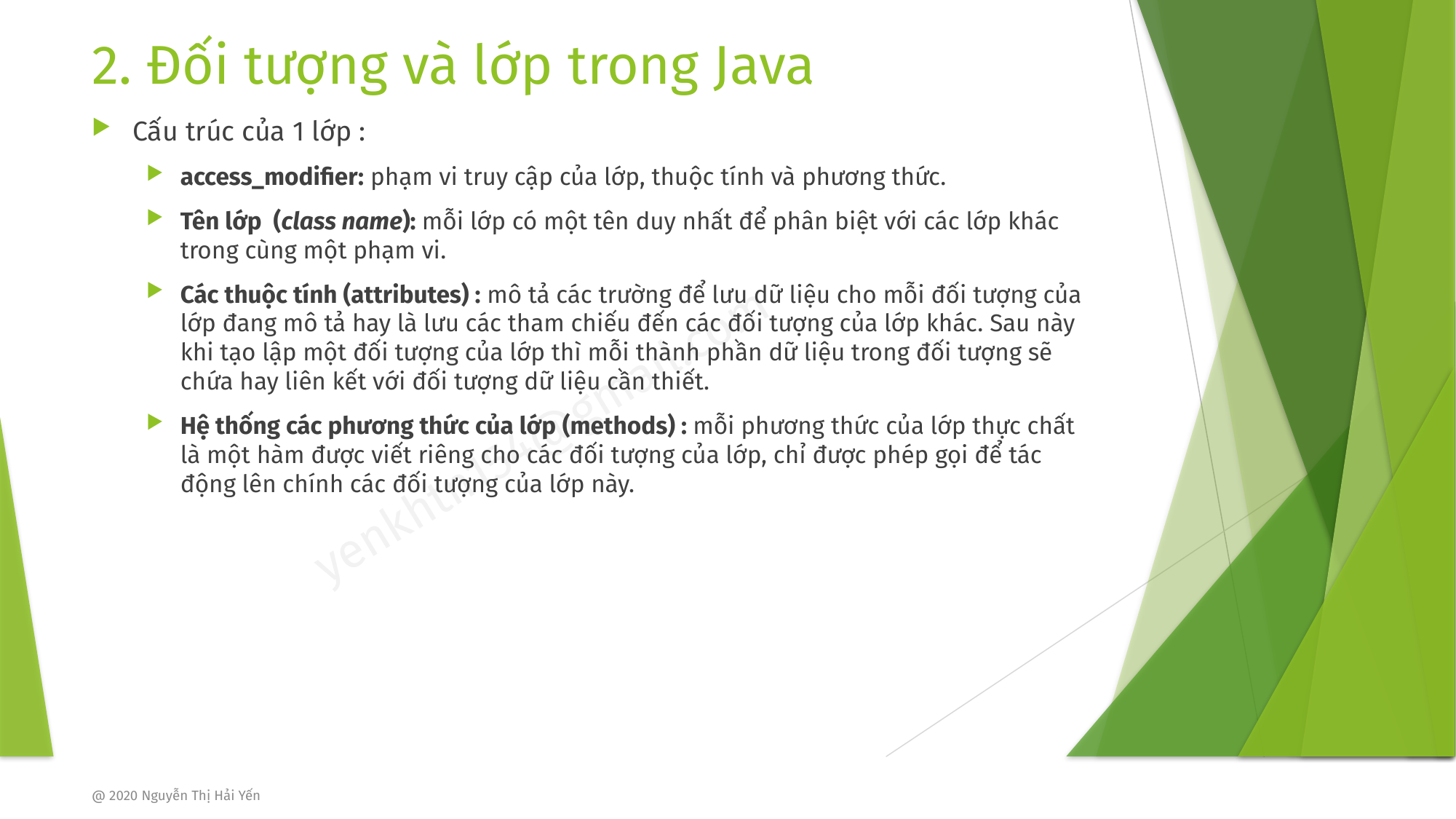

# 2. Đối tượng và lớp trong Java
Cấu trúc của 1 lớp :
access_modifier: phạm vi truy cập của lớp, thuộc tính và phương thức.
Tên lớp  (class name): mỗi lớp có một tên duy nhất để phân biệt với các lớp khác trong cùng một phạm vi.
Các thuộc tính (attributes) : mô tả các trường để lưu dữ liệu cho mỗi đối tượng của lớp đang mô tả hay là lưu các tham chiếu đến các đối tượng của lớp khác. Sau này khi tạo lập một đối tượng của lớp thì mỗi thành phần dữ liệu trong đối tượng sẽ chứa hay liên kết với đối tượng dữ liệu cần thiết.
Hệ thống các phương thức của lớp (methods) : mỗi phương thức của lớp thực chất là một hàm được viết riêng cho các đối tượng của lớp, chỉ được phép gọi để tác động lên chính các đối tượng của lớp này.

@ 2020 Nguyễn Thị Hải Yến